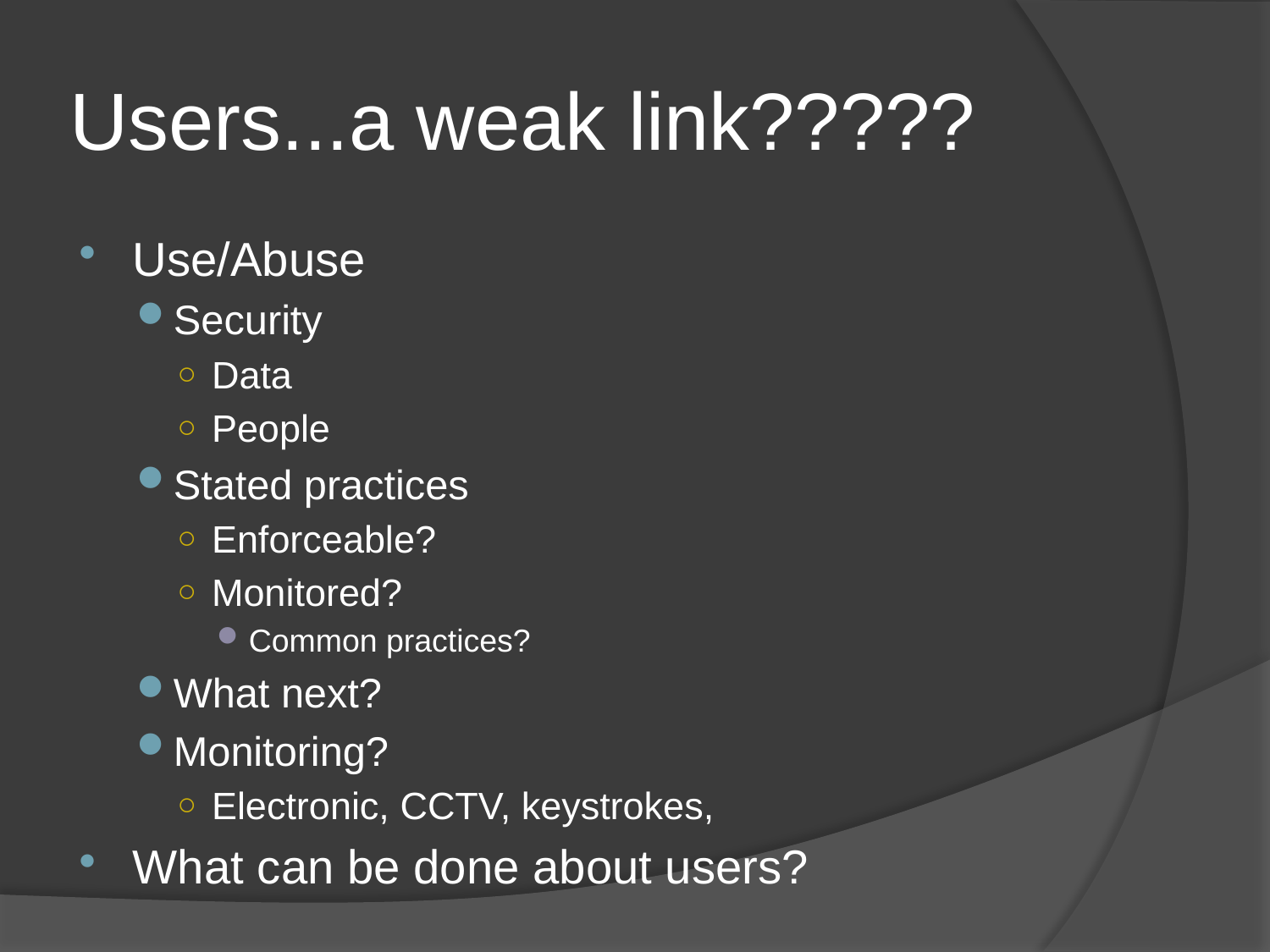

# Users...a weak link?????
Use/Abuse
Security
Data
People
Stated practices
Enforceable?
Monitored?
Common practices?
What next?
Monitoring?
Electronic, CCTV, keystrokes,
What can be done about users?